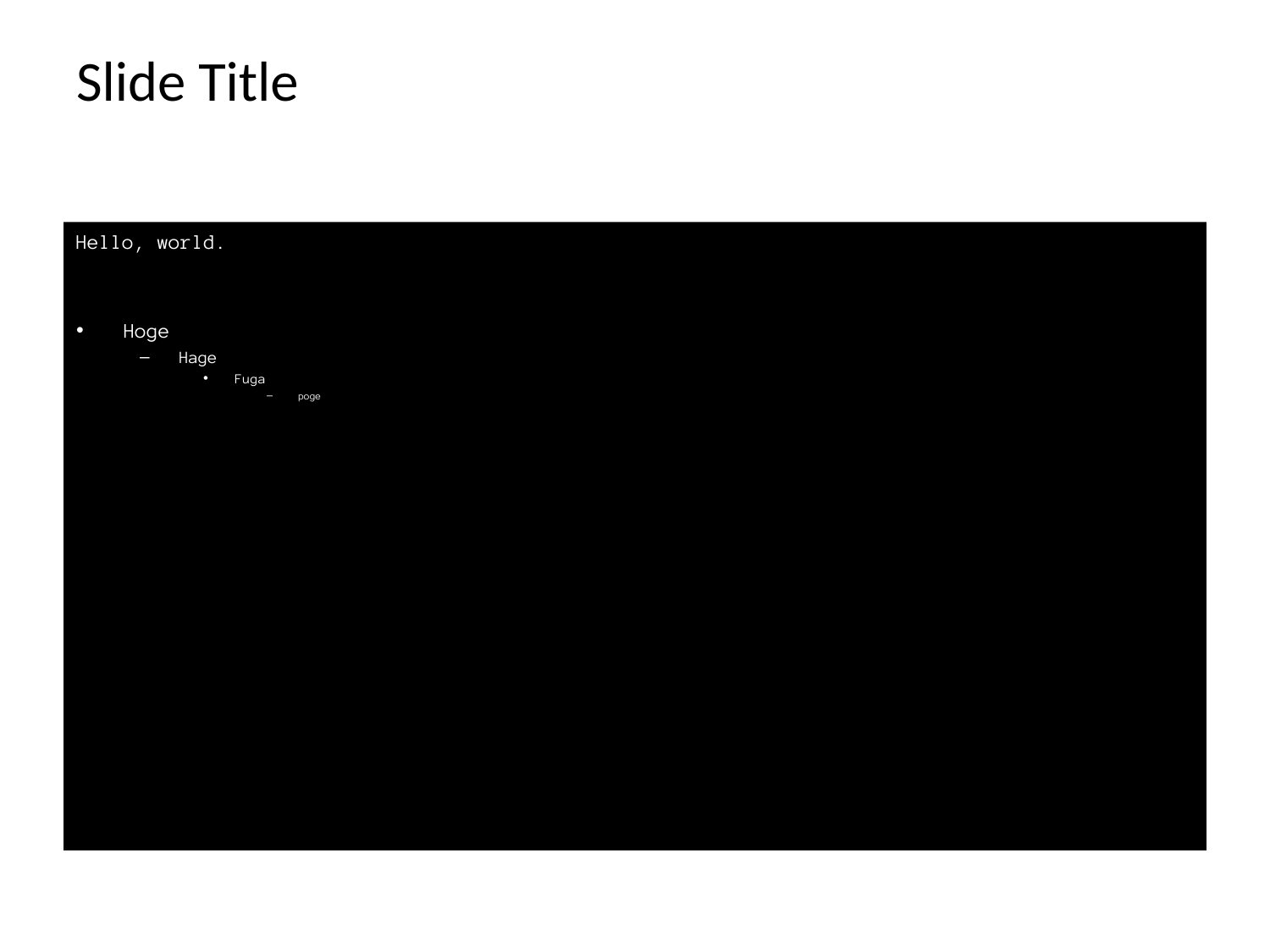

# Slide Title
Hello, world.

Hoge
Hage
Fuga
poge